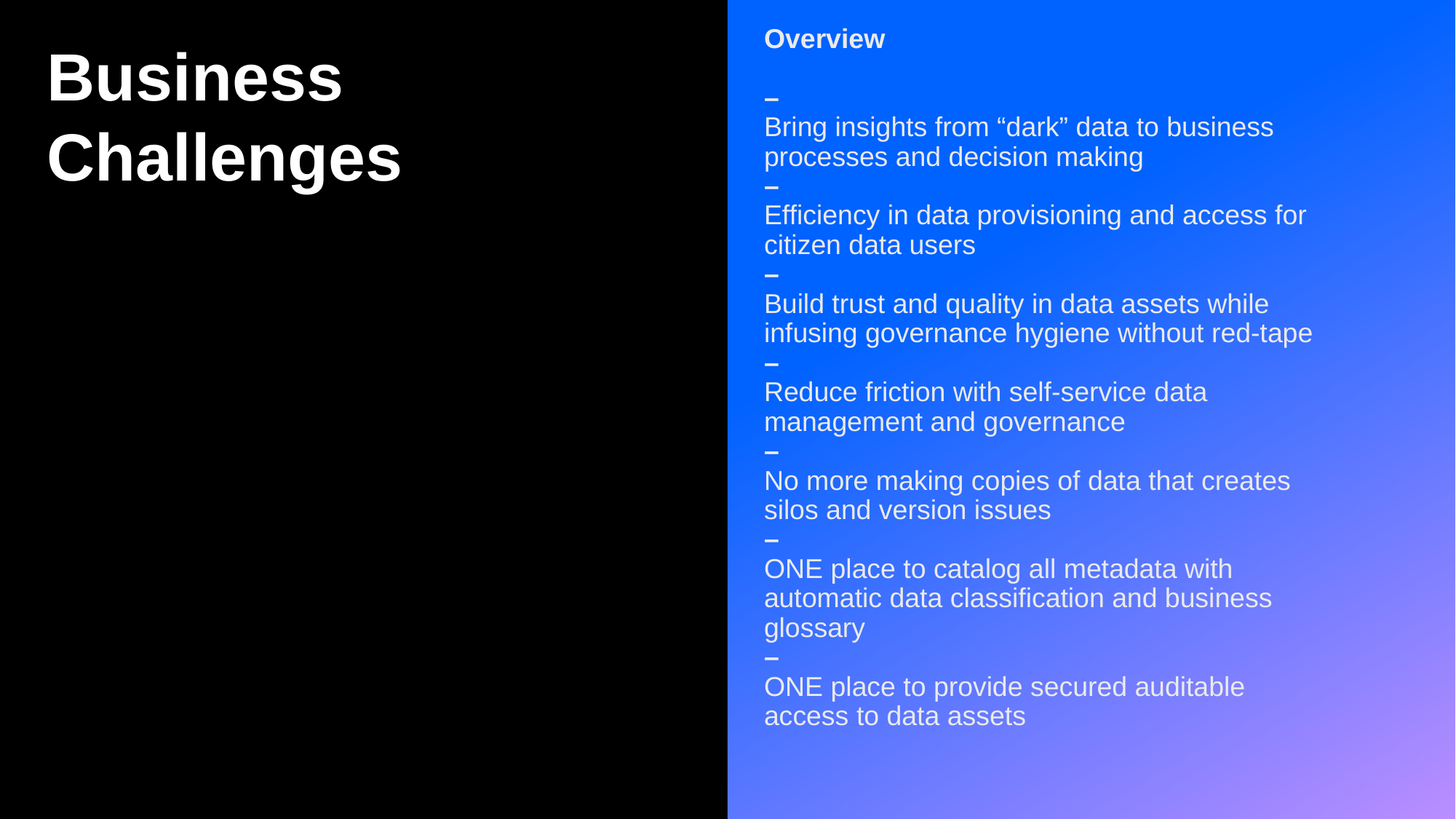

Overview

–
Bring insights from “dark” data to business processes and decision making
–
Efficiency in data provisioning and access for citizen data users
–
Build trust and quality in data assets while infusing governance hygiene without red-tape
–
Reduce friction with self-service data management and governance
–
No more making copies of data that creates silos and version issues
–
ONE place to catalog all metadata with automatic data classification and business glossary
–
ONE place to provide secured auditable access to data assets
Business Challenges